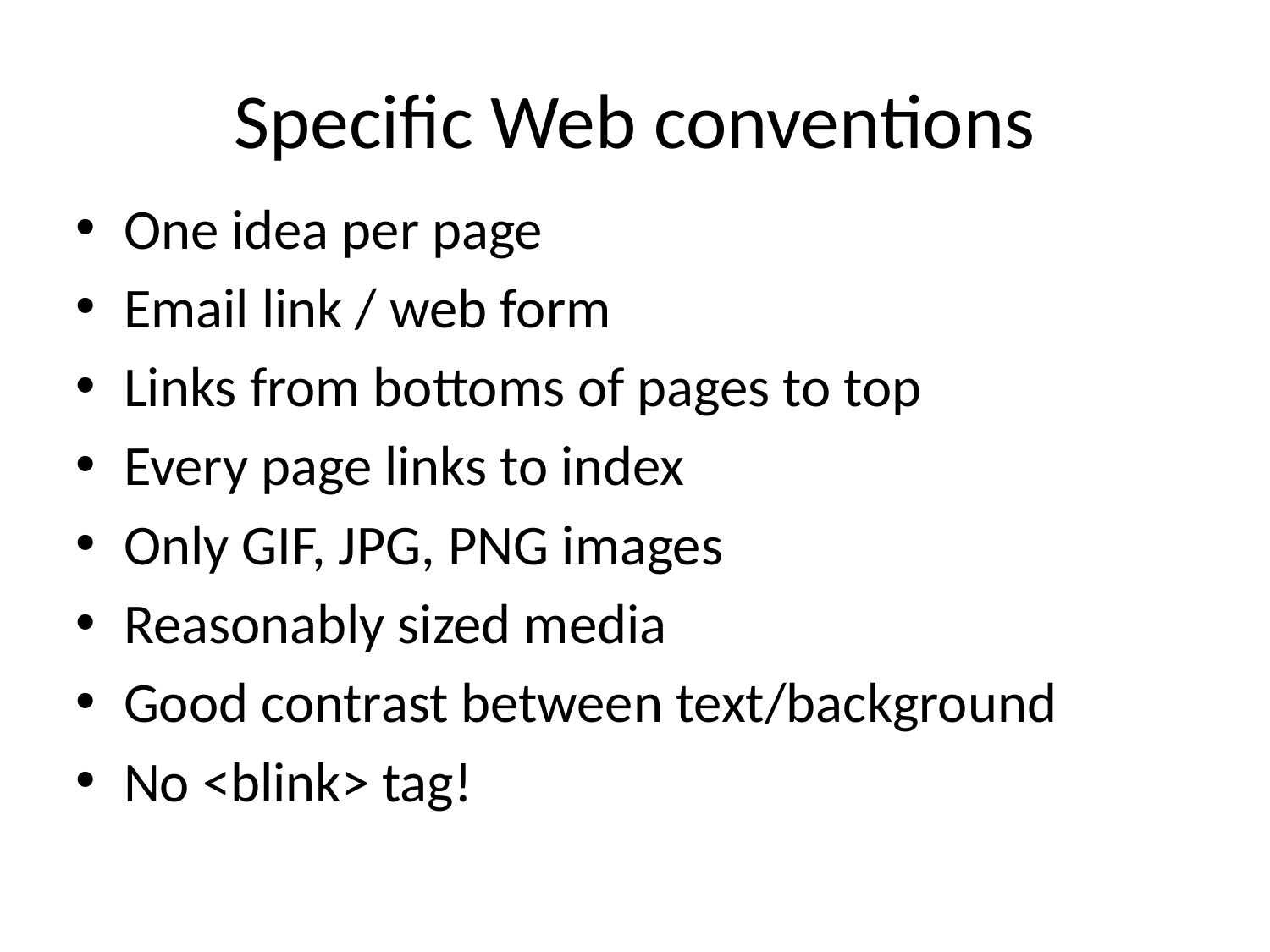

# Specific Web conventions
One idea per page
Email link / web form
Links from bottoms of pages to top
Every page links to index
Only GIF, JPG, PNG images
Reasonably sized media
Good contrast between text/background
No <blink> tag!